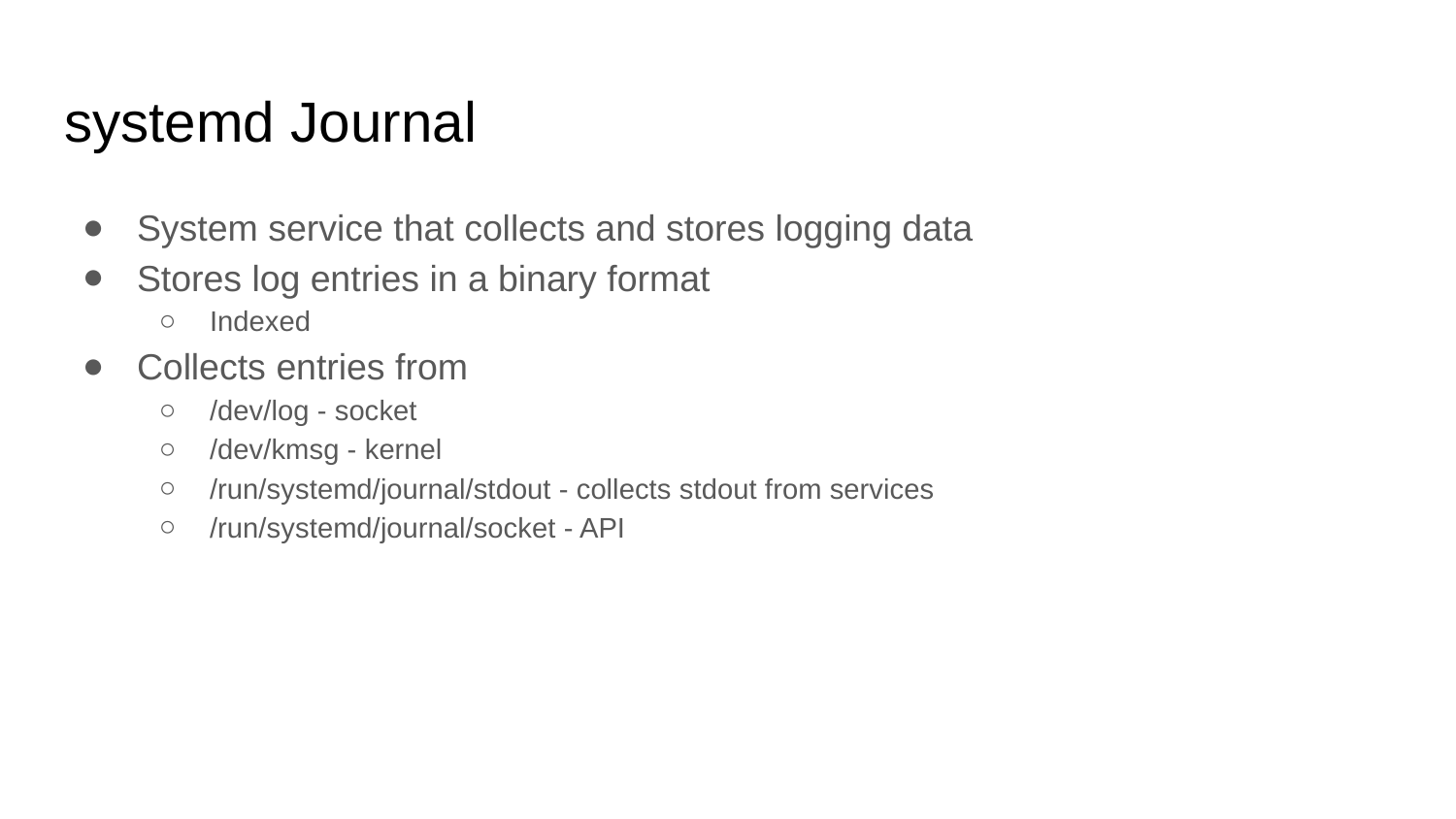

# systemd Journal
System service that collects and stores logging data
Stores log entries in a binary format
Indexed
Collects entries from
/dev/log - socket
/dev/kmsg - kernel
/run/systemd/journal/stdout - collects stdout from services
/run/systemd/journal/socket - API